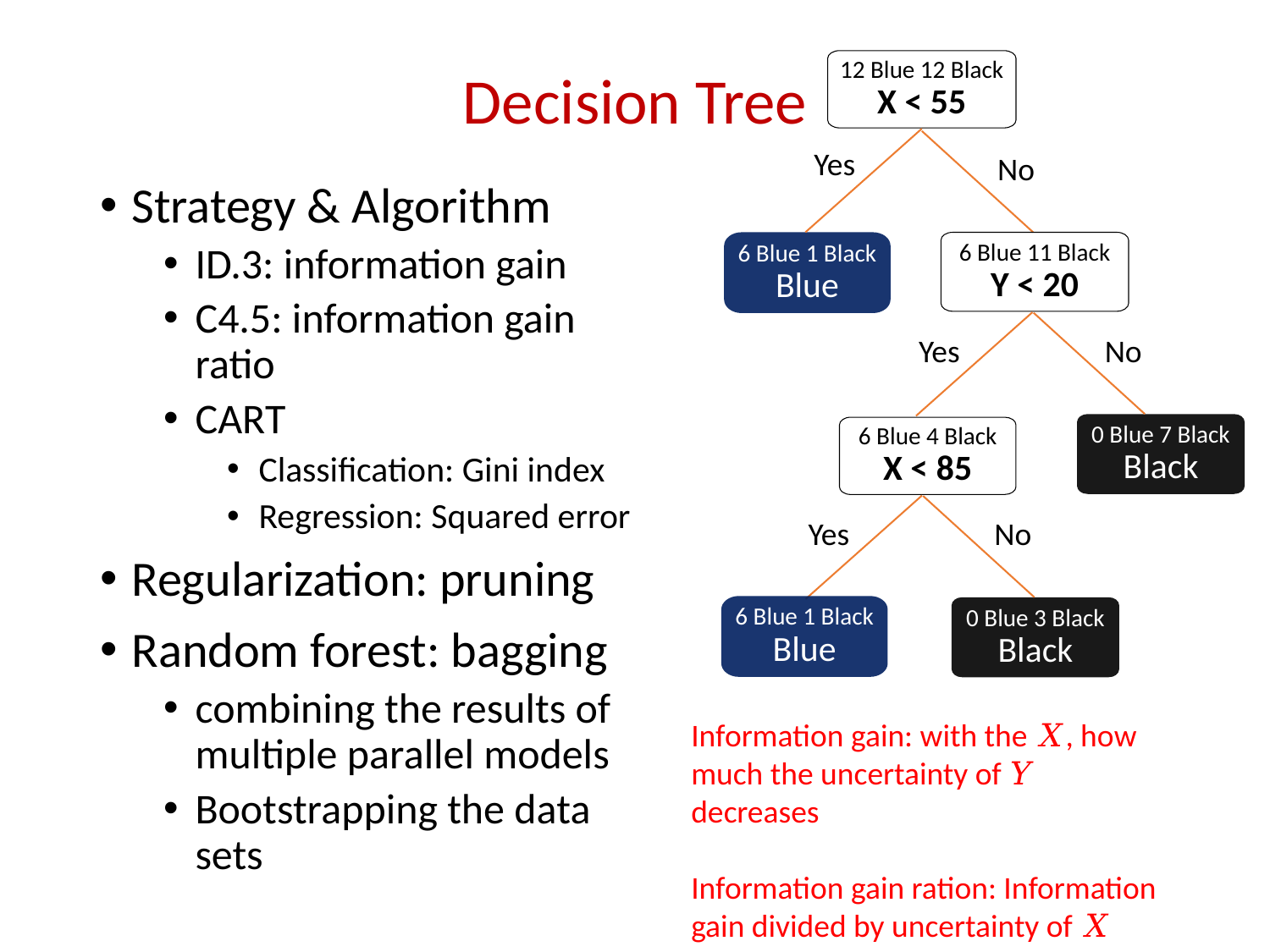

# Decision Tree
12 Blue 12 Black
X < 55
Yes
No
Strategy & Algorithm
ID.3: information gain
C4.5: information gain ratio
CART
Classification: Gini index
Regression: Squared error
Regularization: pruning
Random forest: bagging
combining the results of multiple parallel models
Bootstrapping the data sets

6 Blue 1 Black
Blue
6 Blue 11 Black
Y < 20
Yes
No
0 Blue 7 Black
Black
6 Blue 4 Black
X < 85
Yes
No
6 Blue 1 Black
Blue
0 Blue 3 Black
Black
Information gain: with the 𝑋, how much the uncertainty of 𝑌 decreases

Information gain ration: Information gain divided by uncertainty of 𝑋